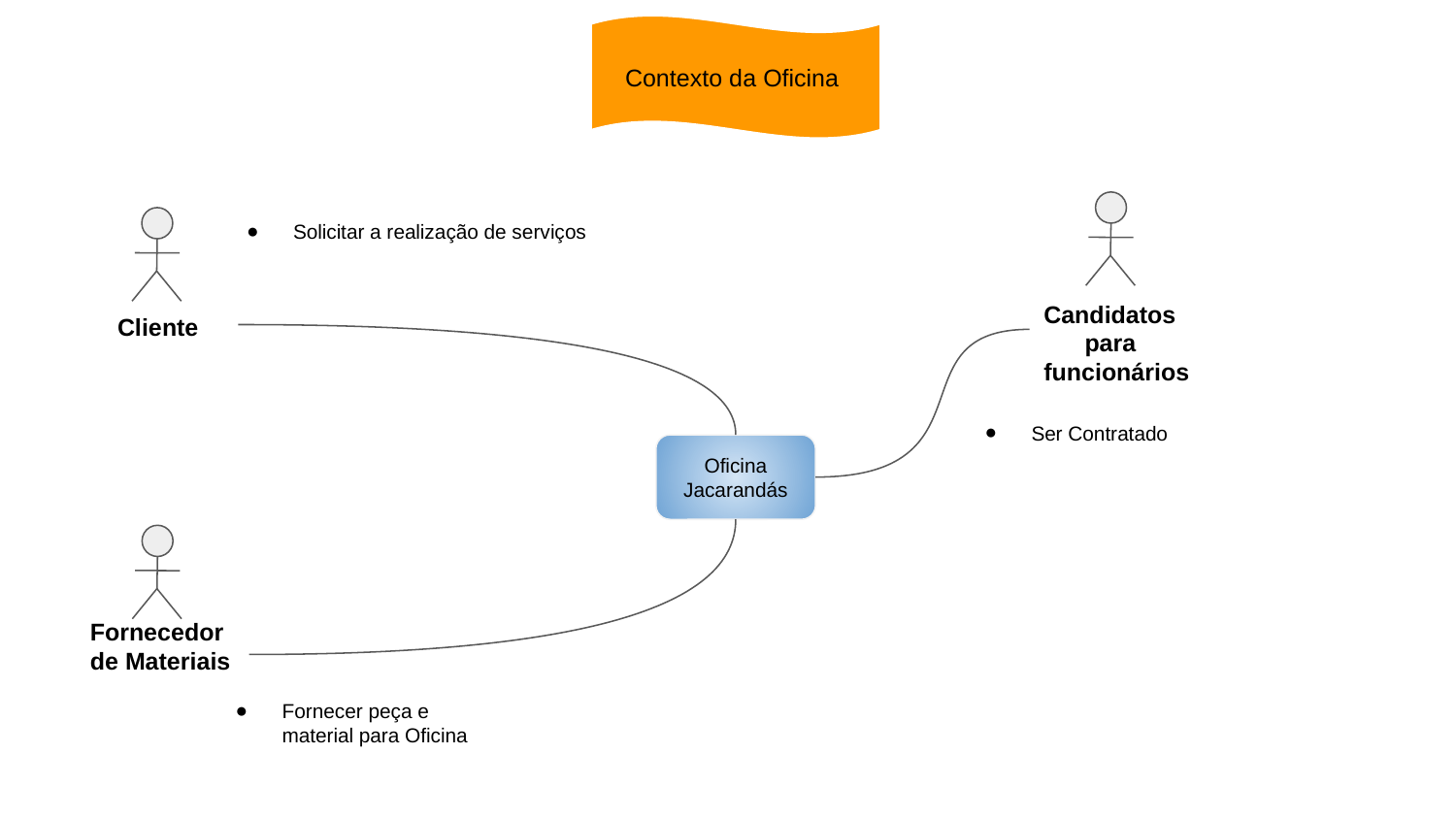

Contexto da Oficina

Solicitar a realização de serviços

Candidatos
      para
funcionários

    Cliente

Ser Contratado

Oficina Jacarandás

Fornecedor de Materiais
Fornecer peça e material para Oficina